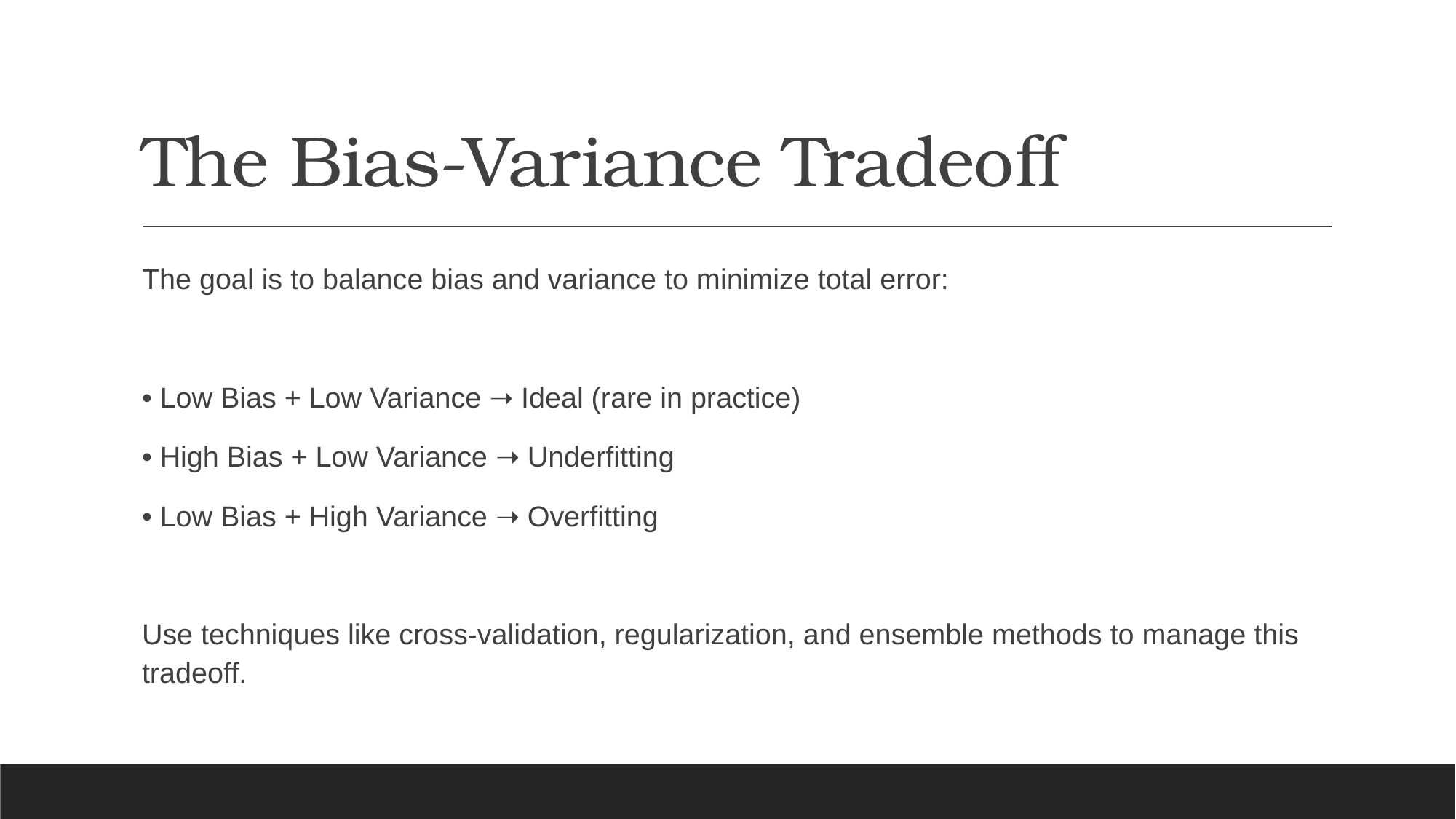

# The Bias-Variance Tradeoff
The goal is to balance bias and variance to minimize total error:

• Low Bias + Low Variance ➝ Ideal (rare in practice)
• High Bias + Low Variance ➝ Underfitting
• Low Bias + High Variance ➝ Overfitting

Use techniques like cross-validation, regularization, and ensemble methods to manage this tradeoff.